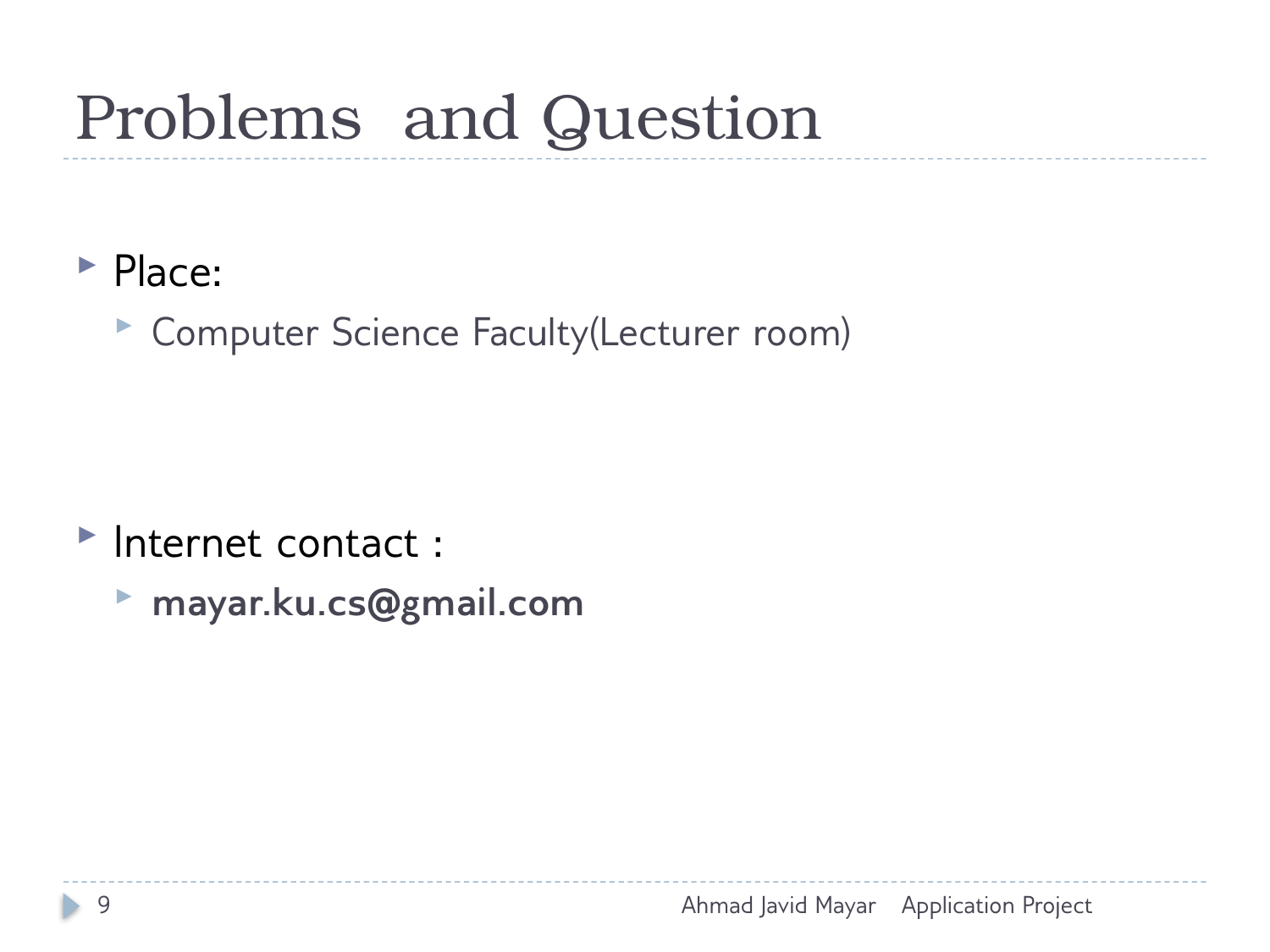

# Problems  and Question

Place:
Computer Science Faculty(Lecturer room)

Internet contact :
mayar.ku.cs@gmail.com
9
Ahmad Javid Mayar
Application Project